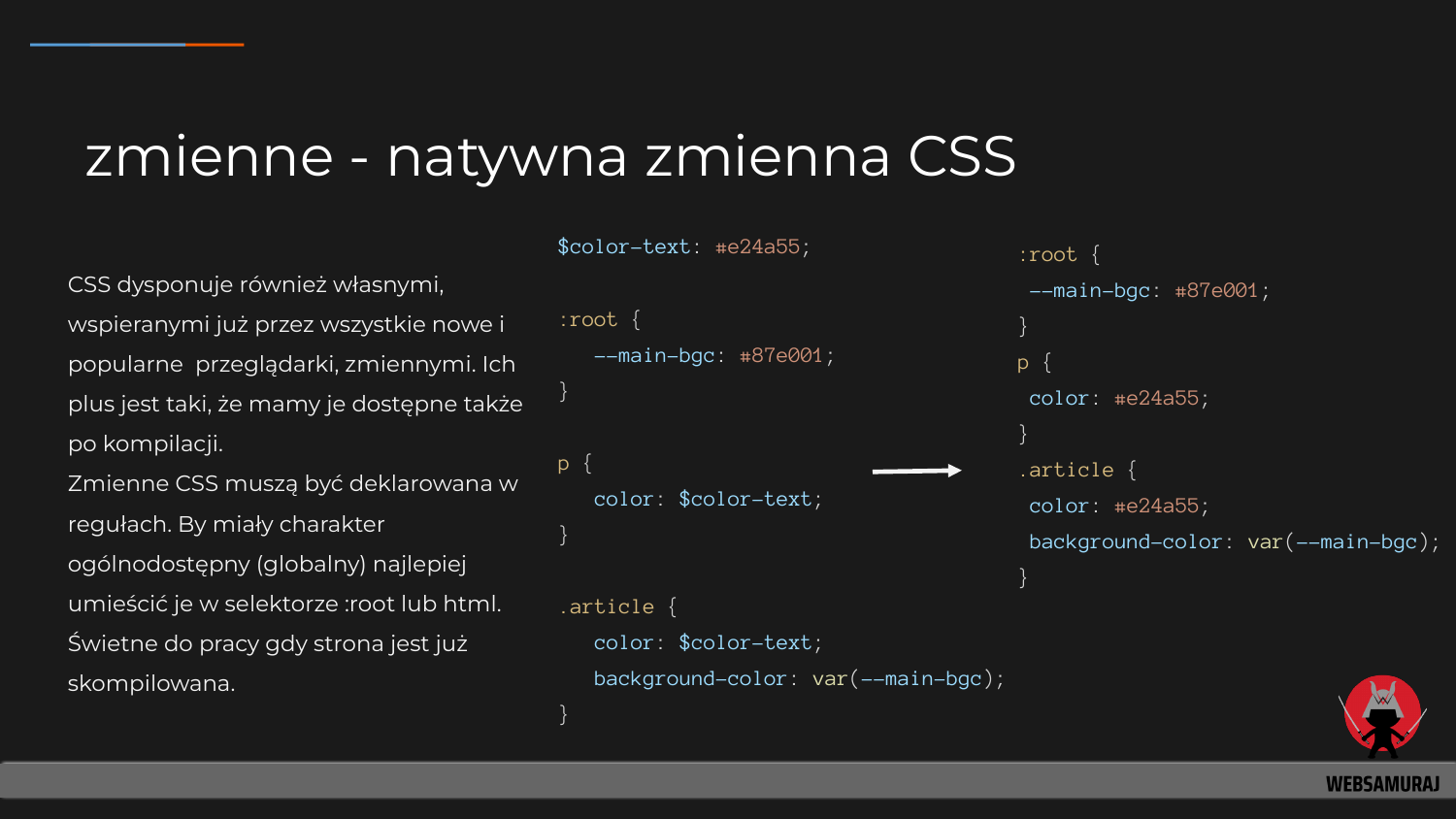

# zmienne - natywna zmienna CSS
$color-text: #e24a55;

:root {
   --main-bgc: #87e001;
}

p {
   color: $color-text;
}

.article {
   color: $color-text;
   background-color: var(--main-bgc);
}

:root {
 --main-bgc: #87e001;
}
p {
 color: #e24a55;
}
.article {
 color: #e24a55;
 background-color: var(--main-bgc);
}

CSS dysponuje również własnymi, wspieranymi już przez wszystkie nowe i popularne  przeglądarki, zmiennymi. Ich plus jest taki, że mamy je dostępne także po kompilacji.
Zmienne CSS muszą być deklarowana w regułach. By miały charakter ogólnodostępny (globalny) najlepiej umieścić je w selektorze :root lub html.
Świetne do pracy gdy strona jest już skompilowana.